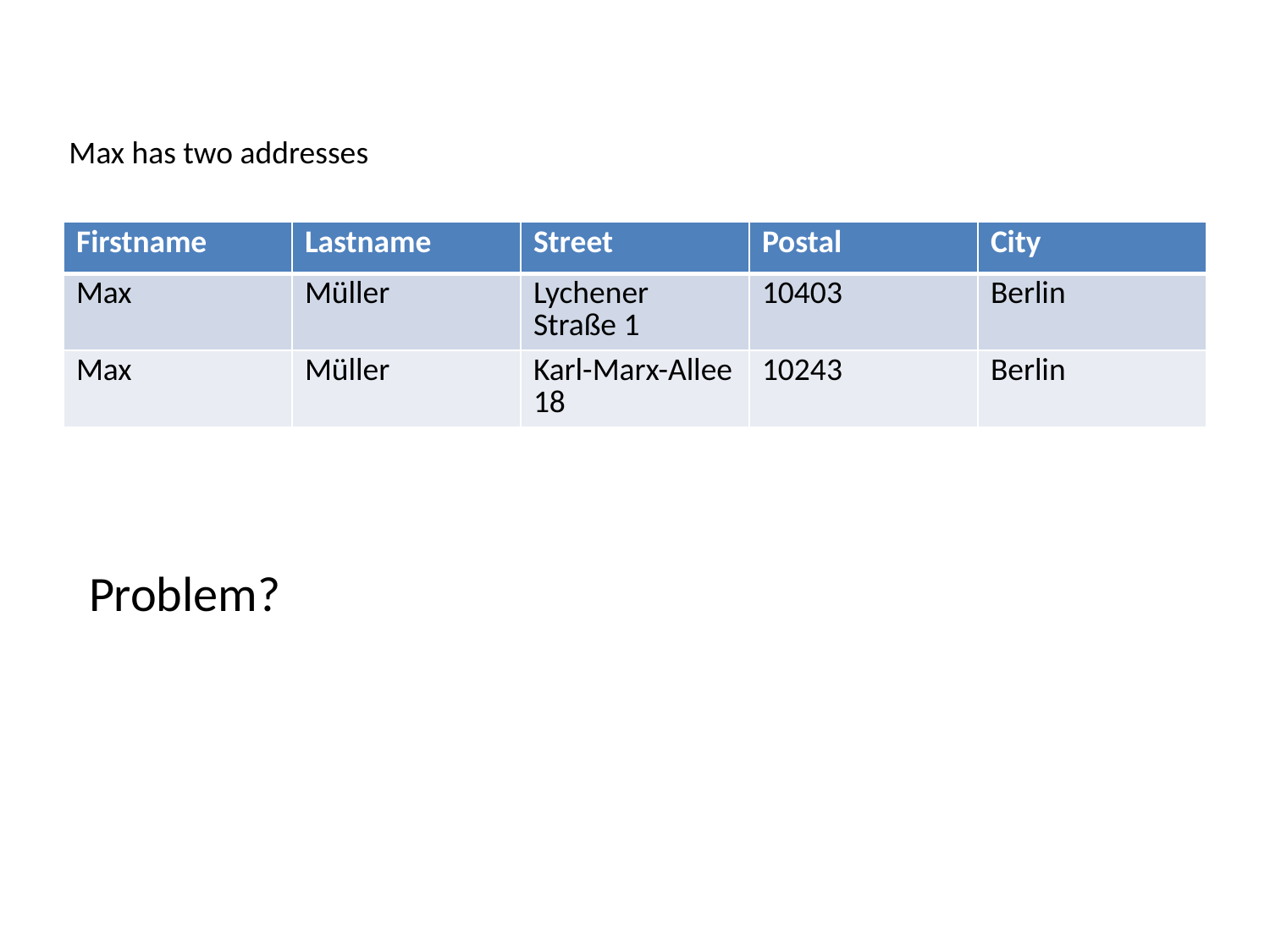

Max has two addresses
| Firstname | Lastname | Street | Postal | City |
| --- | --- | --- | --- | --- |
| Max | Müller | Lychener Straße 1 | 10403 | Berlin |
| Max | Müller | Karl-Marx-Allee 18 | 10243 | Berlin |
Problem?